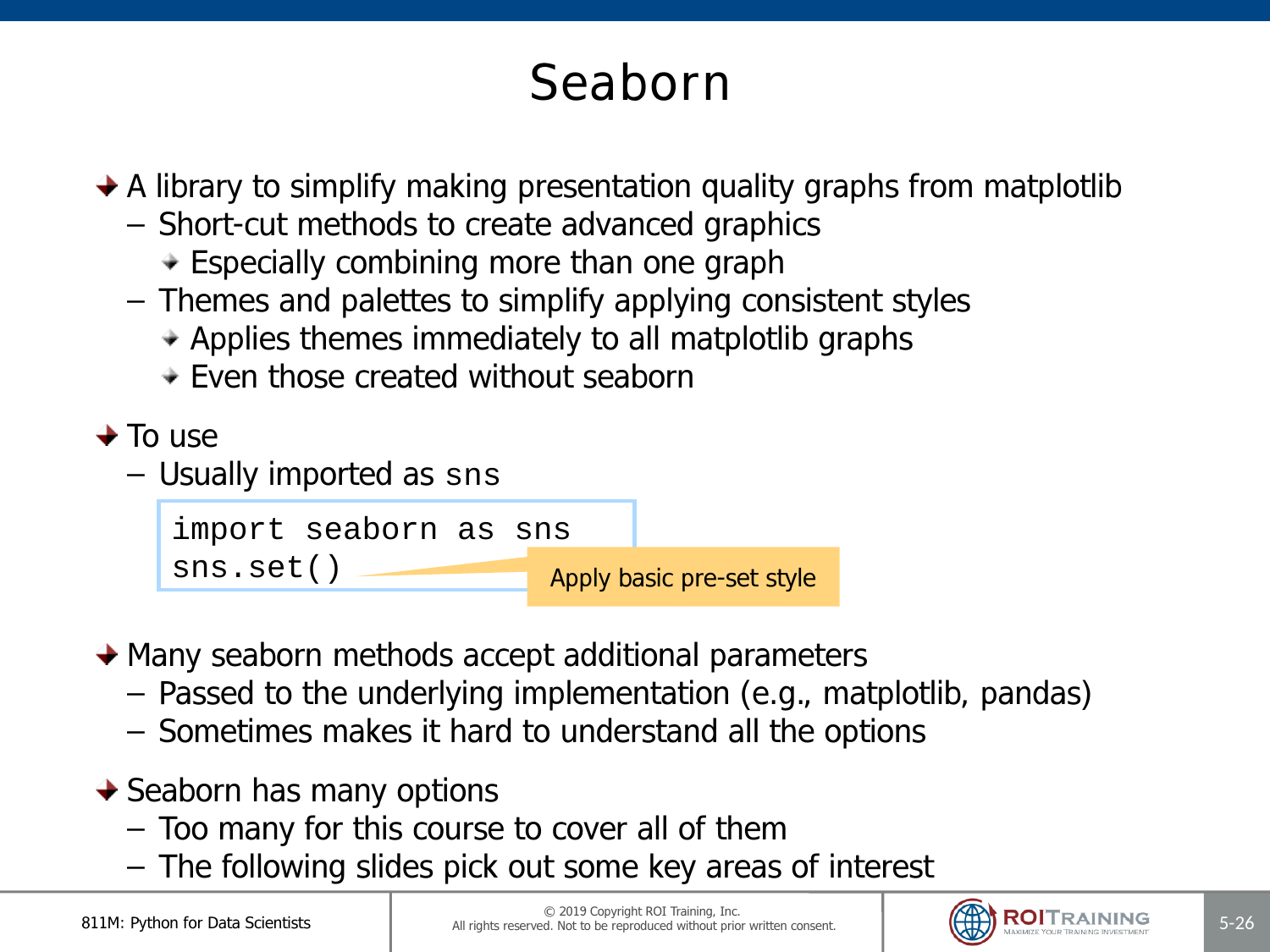

# Seaborn
A library to simplify making presentation quality graphs from matplotlib
Short-cut methods to create advanced graphics
Especially combining more than one graph
Themes and palettes to simplify applying consistent styles
Applies themes immediately to all matplotlib graphs
Even those created without seaborn
To use
Usually imported as sns

Many seaborn methods accept additional parameters
Passed to the underlying implementation (e.g., matplotlib, pandas)
Sometimes makes it hard to understand all the options
Seaborn has many options
Too many for this course to cover all of them
The following slides pick out some key areas of interest
import seaborn as sns
sns.set()
Apply basic pre-set style